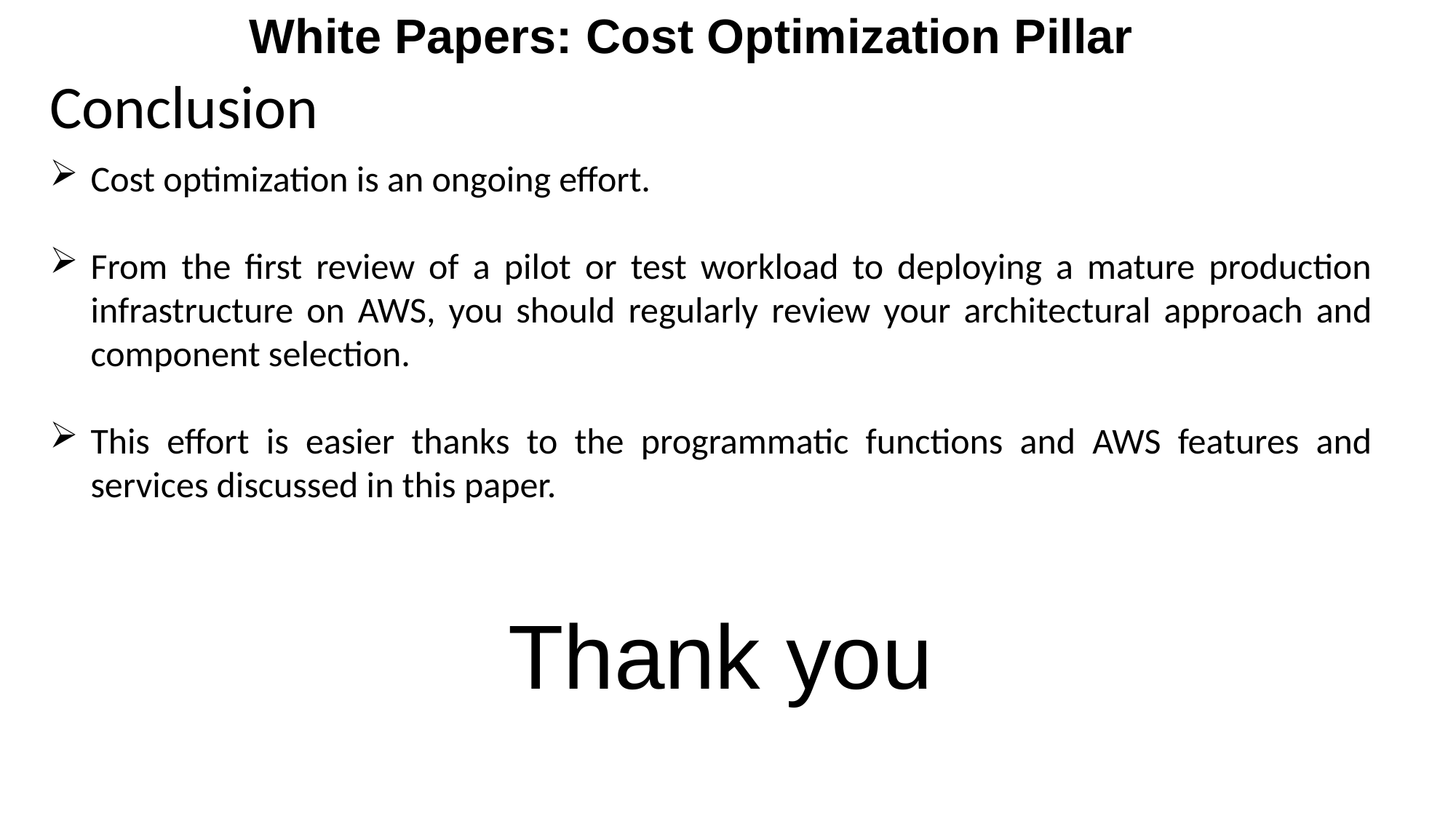

White Papers: Cost Optimization Pillar
Conclusion

Cost optimization is an ongoing effort.

From the first review of a pilot or test workload to deploying a mature production infrastructure on AWS, you should regularly review your architectural approach and component selection.

This effort is easier thanks to the programmatic functions and AWS features and services discussed in this paper.
Thank you